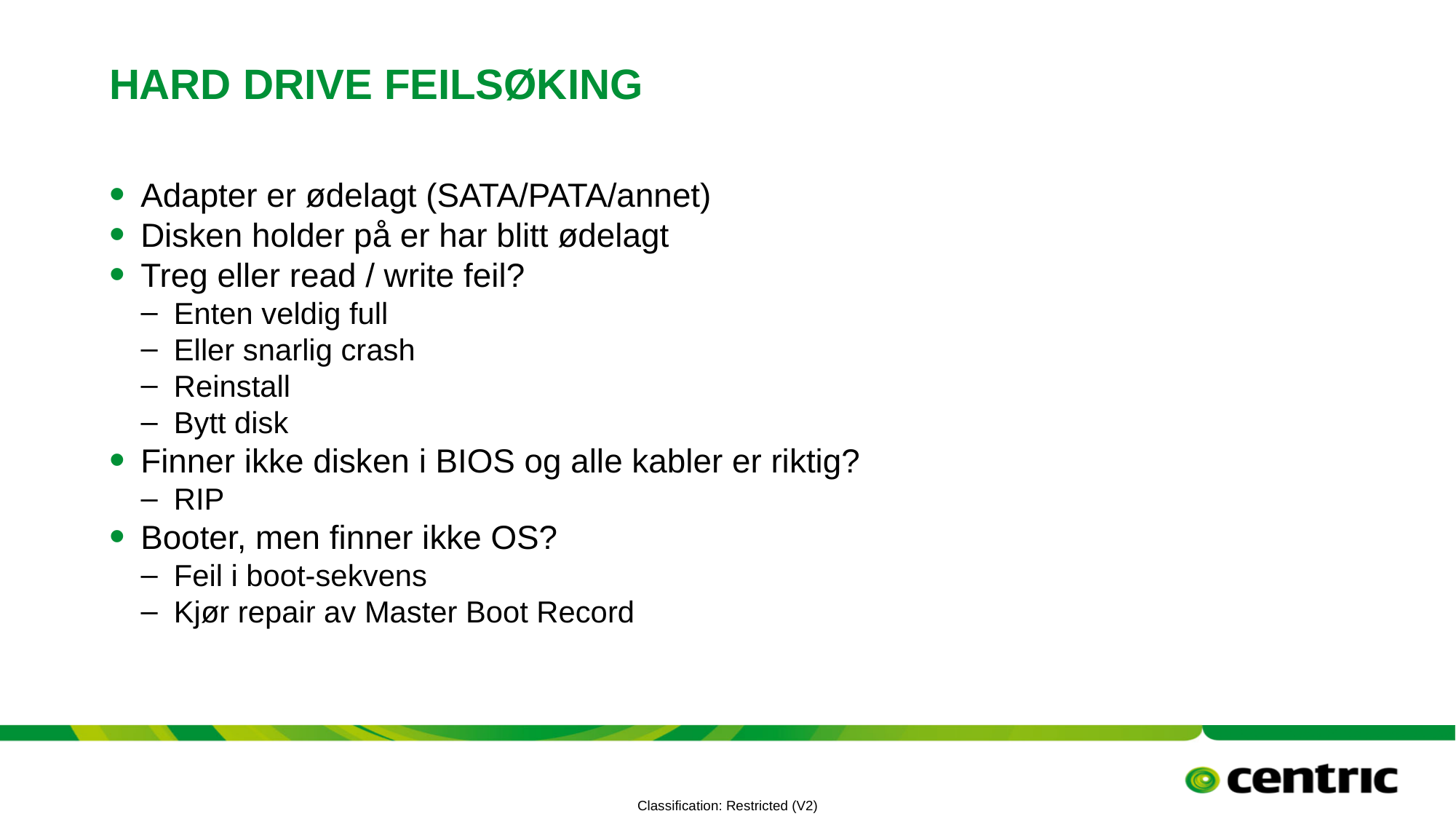

# Hard drive feilsøking
Adapter er ødelagt (SATA/PATA/annet)
Disken holder på er har blitt ødelagt
Treg eller read / write feil?
Enten veldig full
Eller snarlig crash
Reinstall
Bytt disk
Finner ikke disken i BIOS og alle kabler er riktig?
RIP
Booter, men finner ikke OS?
Feil i boot-sekvens
Kjør repair av Master Boot Record
Morten Bergfall - 11 oktober 2022